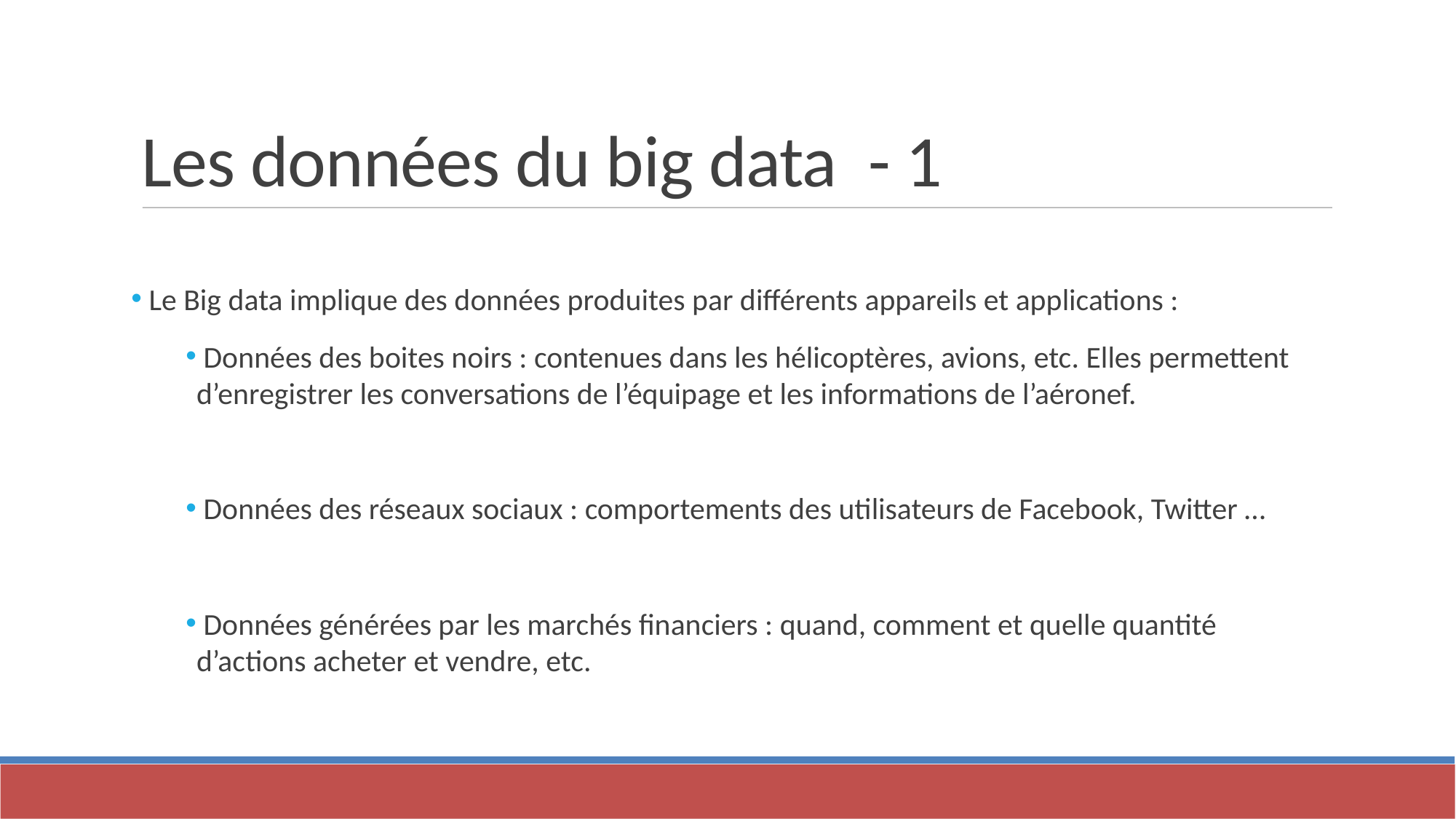

Les données du big data  - 1

 Le Big data implique des données produites par différents appareils et applications :
 Données des boites noirs : contenues dans les hélicoptères, avions, etc. Elles permettent d’enregistrer les conversations de l’équipage et les informations de l’aéronef.

 Données des réseaux sociaux : comportements des utilisateurs de Facebook, Twitter …

 Données générées par les marchés financiers : quand, comment et quelle quantité d’actions acheter et vendre, etc.